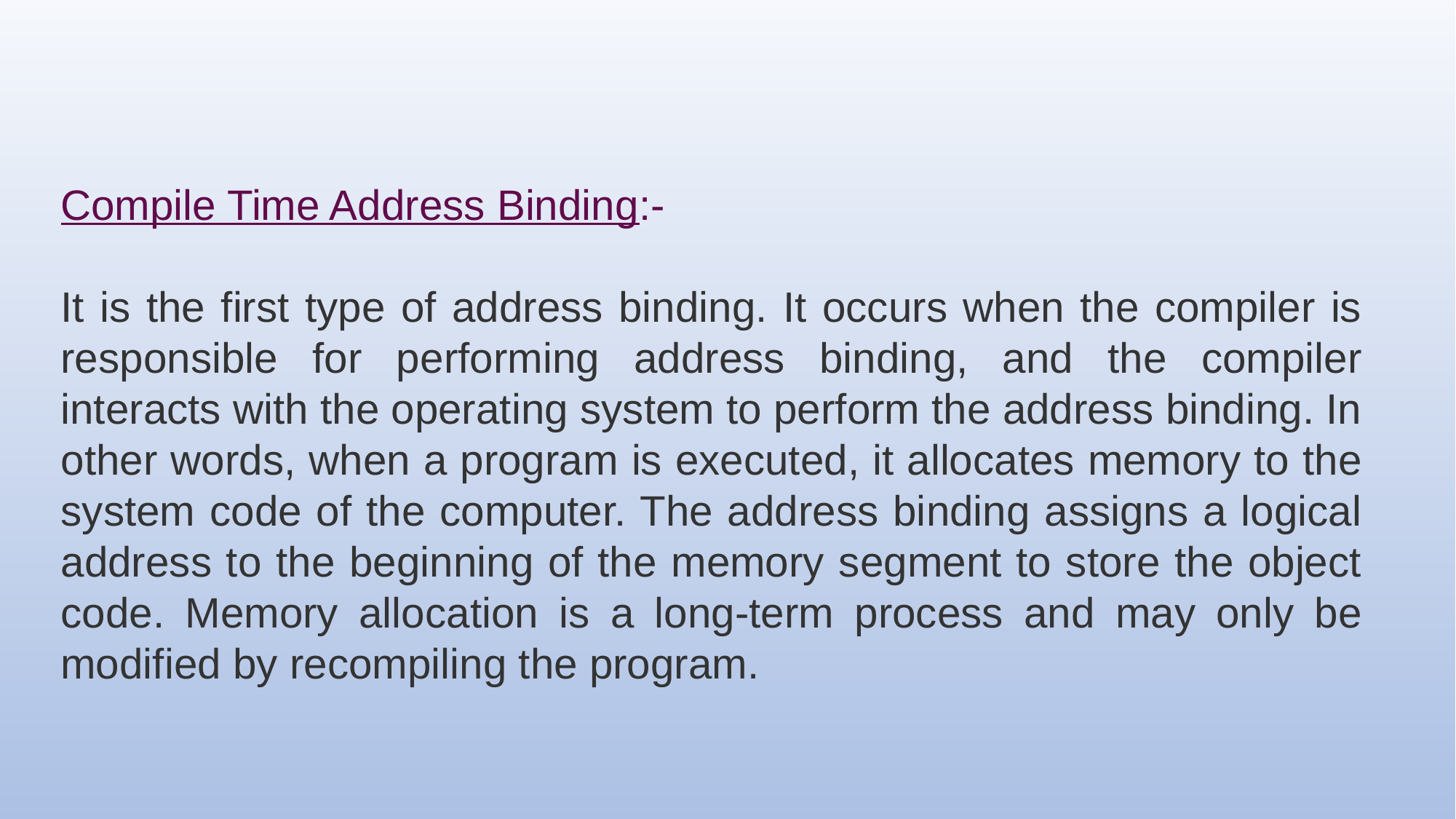

Compile Time Address Binding:-

It is the first type of address binding. It occurs when the compiler is responsible for performing address binding, and the compiler interacts with the operating system to perform the address binding. In other words, when a program is executed, it allocates memory to the system code of the computer. The address binding assigns a logical address to the beginning of the memory segment to store the object code. Memory allocation is a long-term process and may only be modified by recompiling the program.